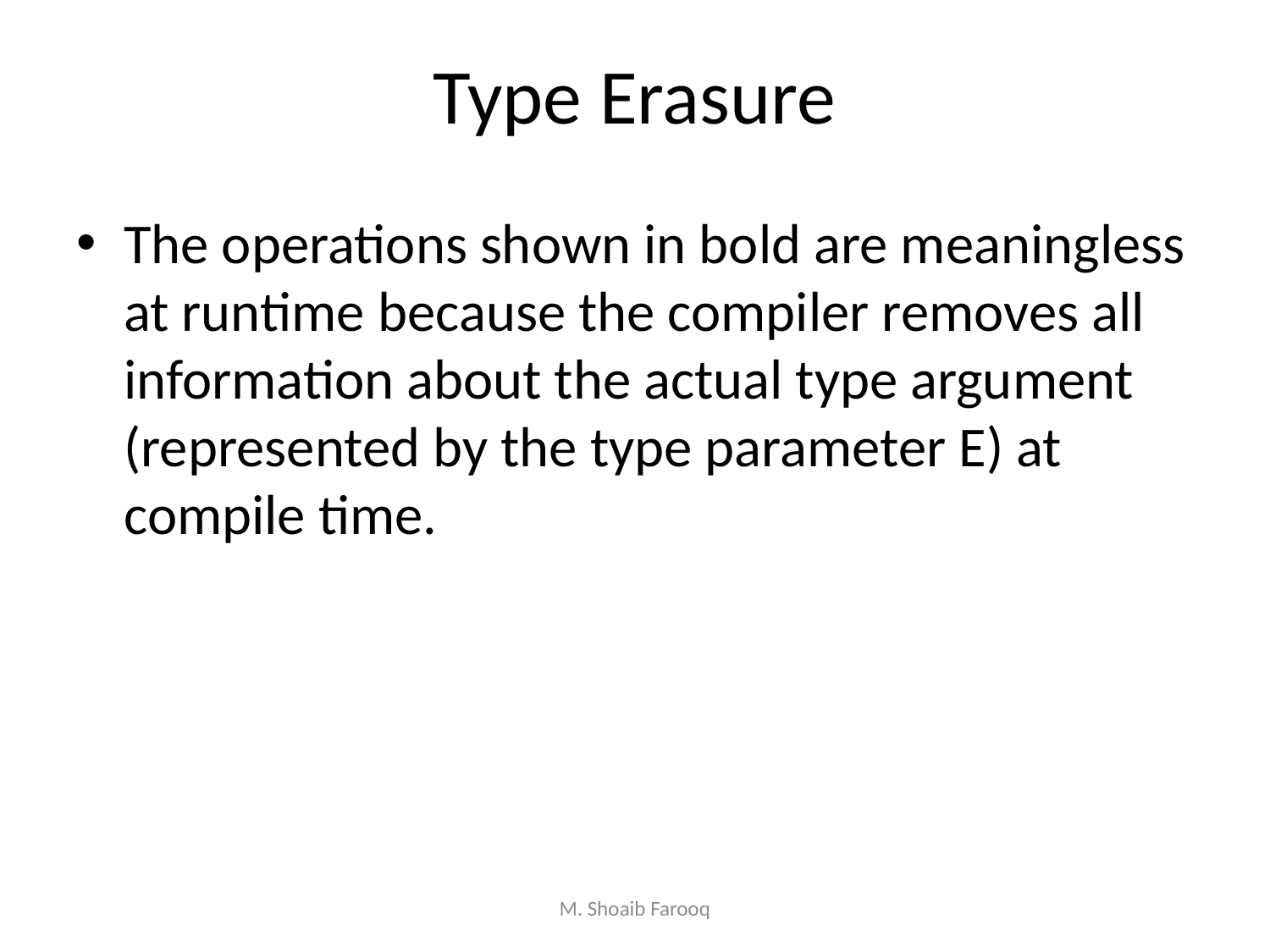

# Type Erasure
The operations shown in bold are meaningless at runtime because the compiler removes all information about the actual type argument (represented by the type parameter E) at compile time.

M. Shoaib Farooq